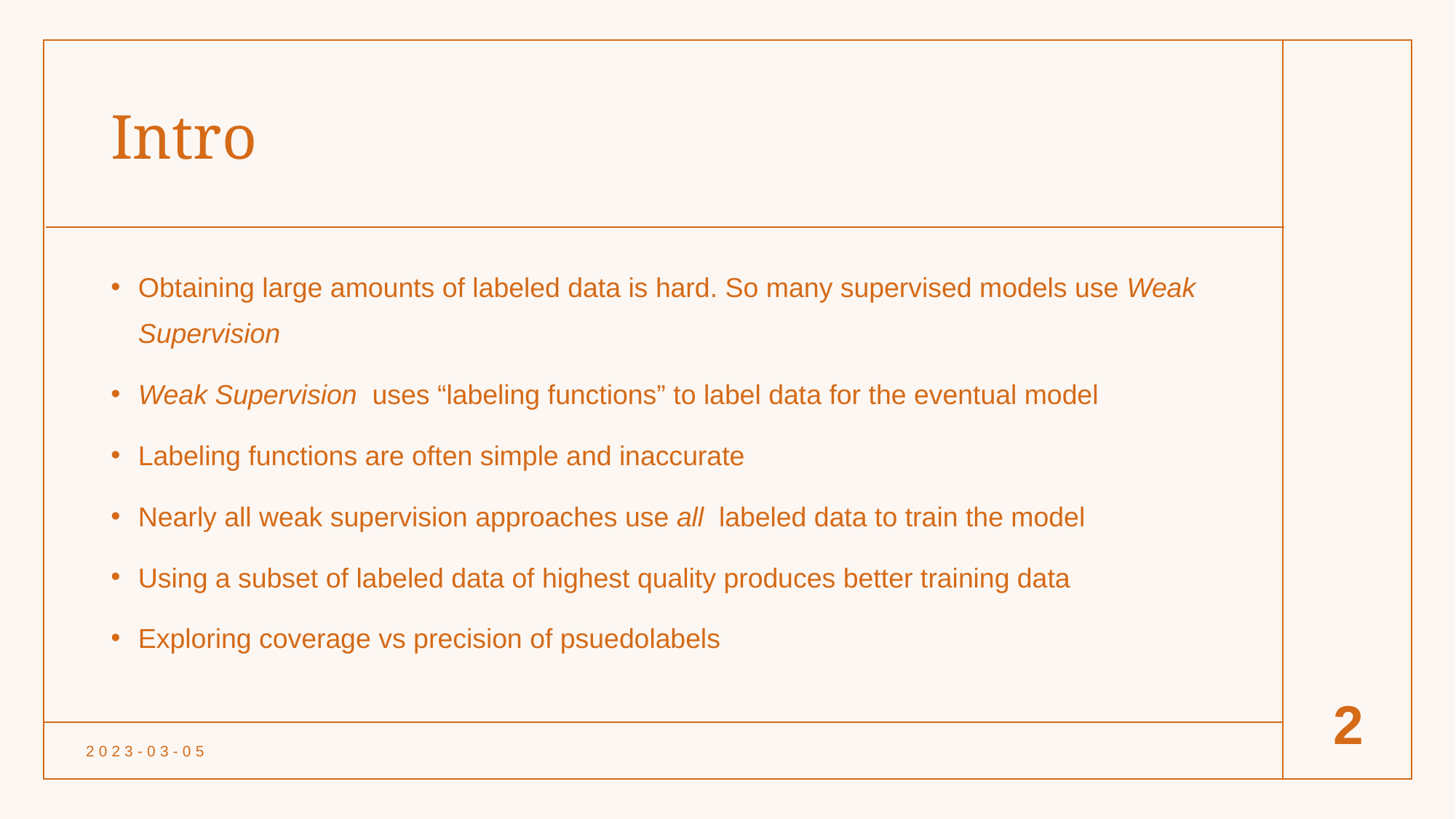

# Intro
Obtaining large amounts of labeled data is hard. So many supervised models use Weak Supervision
Weak Supervision  uses “labeling functions” to label data for the eventual model
Labeling functions are often simple and inaccurate
Nearly all weak supervision approaches use all  labeled data to train the model
Using a subset of labeled data of highest quality produces better training data
Exploring coverage vs precision of psuedolabels

2
2023-03-05